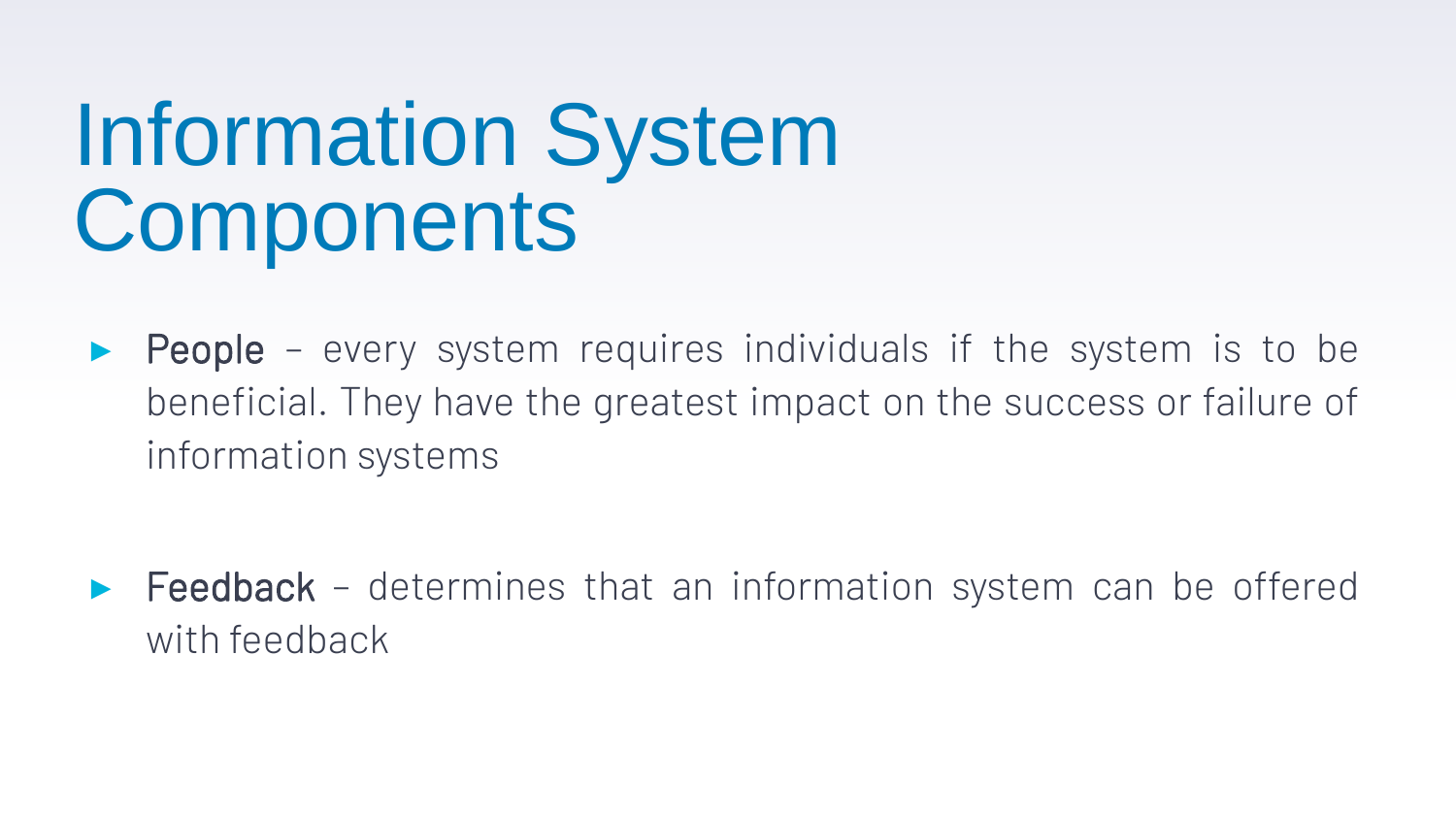

# Information System Components
People – every system requires individuals if the system is to be beneficial. They have the greatest impact on the success or failure of information systems

Feedback – determines that an information system can be offered with feedback

31